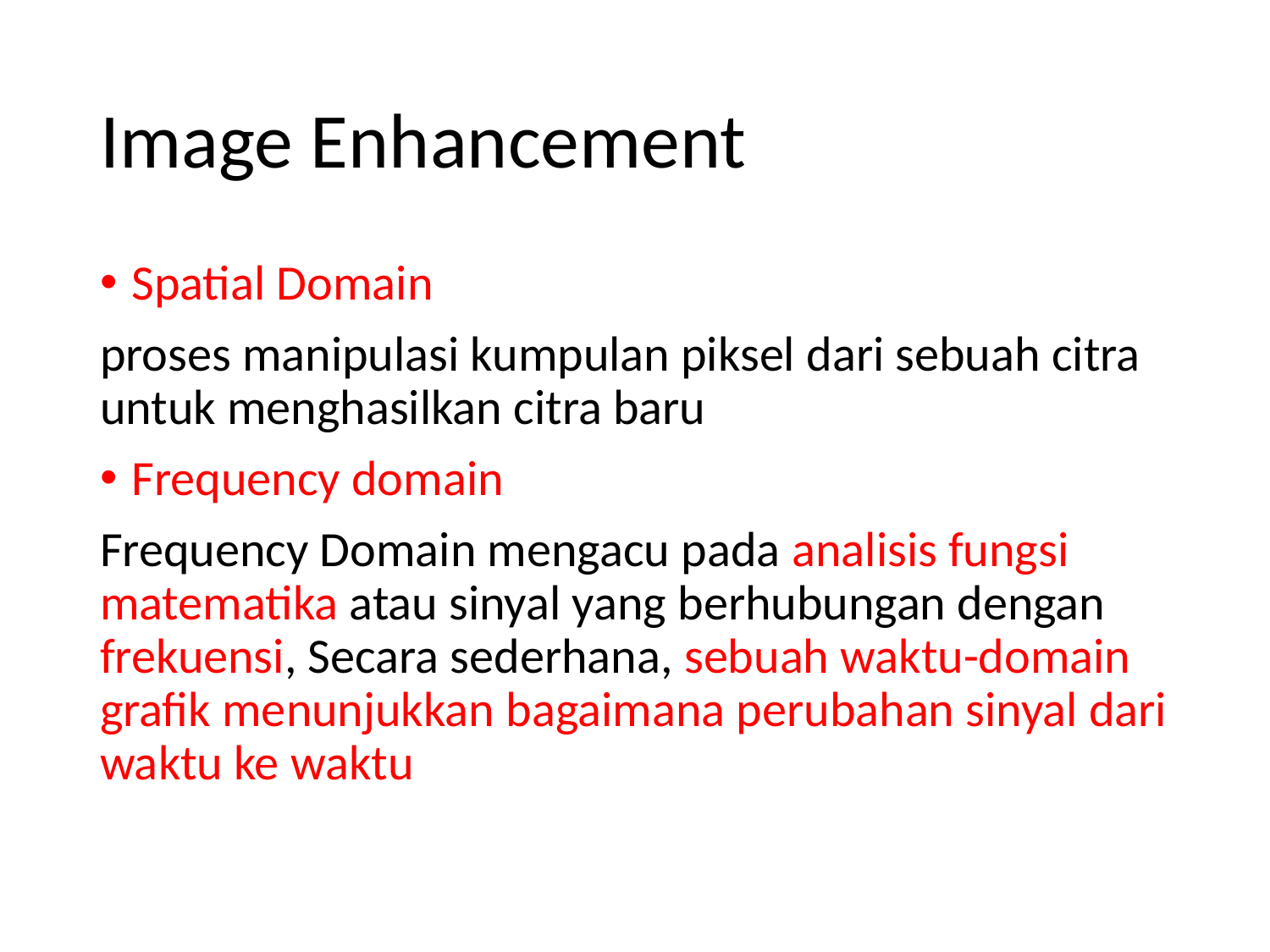

# Image Enhancement
Spatial Domain
proses manipulasi kumpulan piksel dari sebuah citra untuk menghasilkan citra baru
Frequency domain
Frequency Domain mengacu pada analisis fungsi matematika atau sinyal yang berhubungan dengan frekuensi, Secara sederhana, sebuah waktu-domain grafik menunjukkan bagaimana perubahan sinyal dari waktu ke waktu